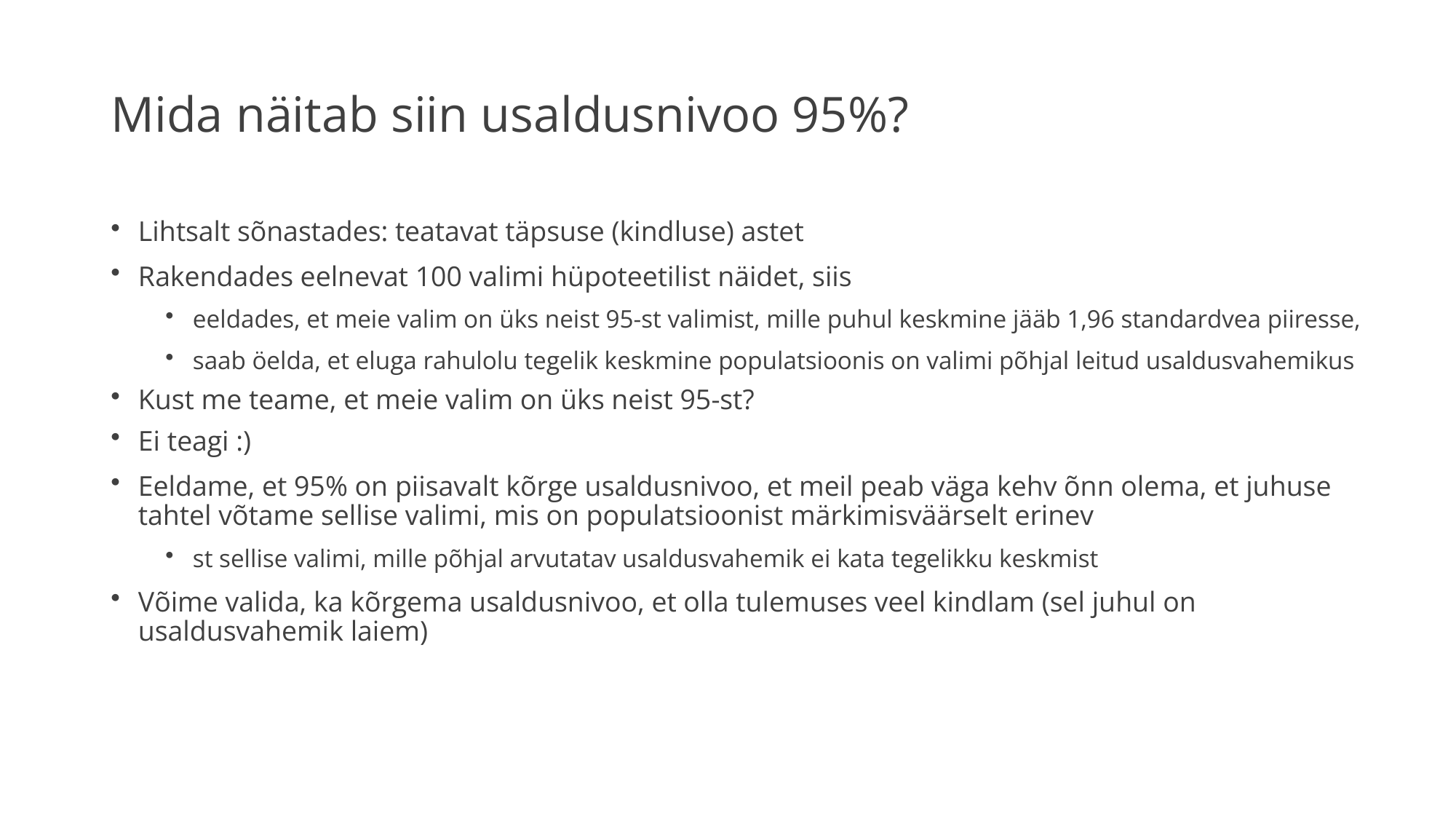

# Mida näitab siin usaldusnivoo 95%?
Lihtsalt sõnastades: teatavat täpsuse (kindluse) astet
Rakendades eelnevat 100 valimi hüpoteetilist näidet, siis
eeldades, et meie valim on üks neist 95-st valimist, mille puhul keskmine jääb 1,96 standardvea piiresse,
saab öelda, et eluga rahulolu tegelik keskmine populatsioonis on valimi põhjal leitud usaldusvahemikus
Kust me teame, et meie valim on üks neist 95-st?
Ei teagi :)
Eeldame, et 95% on piisavalt kõrge usaldusnivoo, et meil peab väga kehv õnn olema, et juhuse tahtel võtame sellise valimi, mis on populatsioonist märkimisväärselt erinev
st sellise valimi, mille põhjal arvutatav usaldusvahemik ei kata tegelikku keskmist
Võime valida, ka kõrgema usaldusnivoo, et olla tulemuses veel kindlam (sel juhul on  usaldusvahemik laiem)